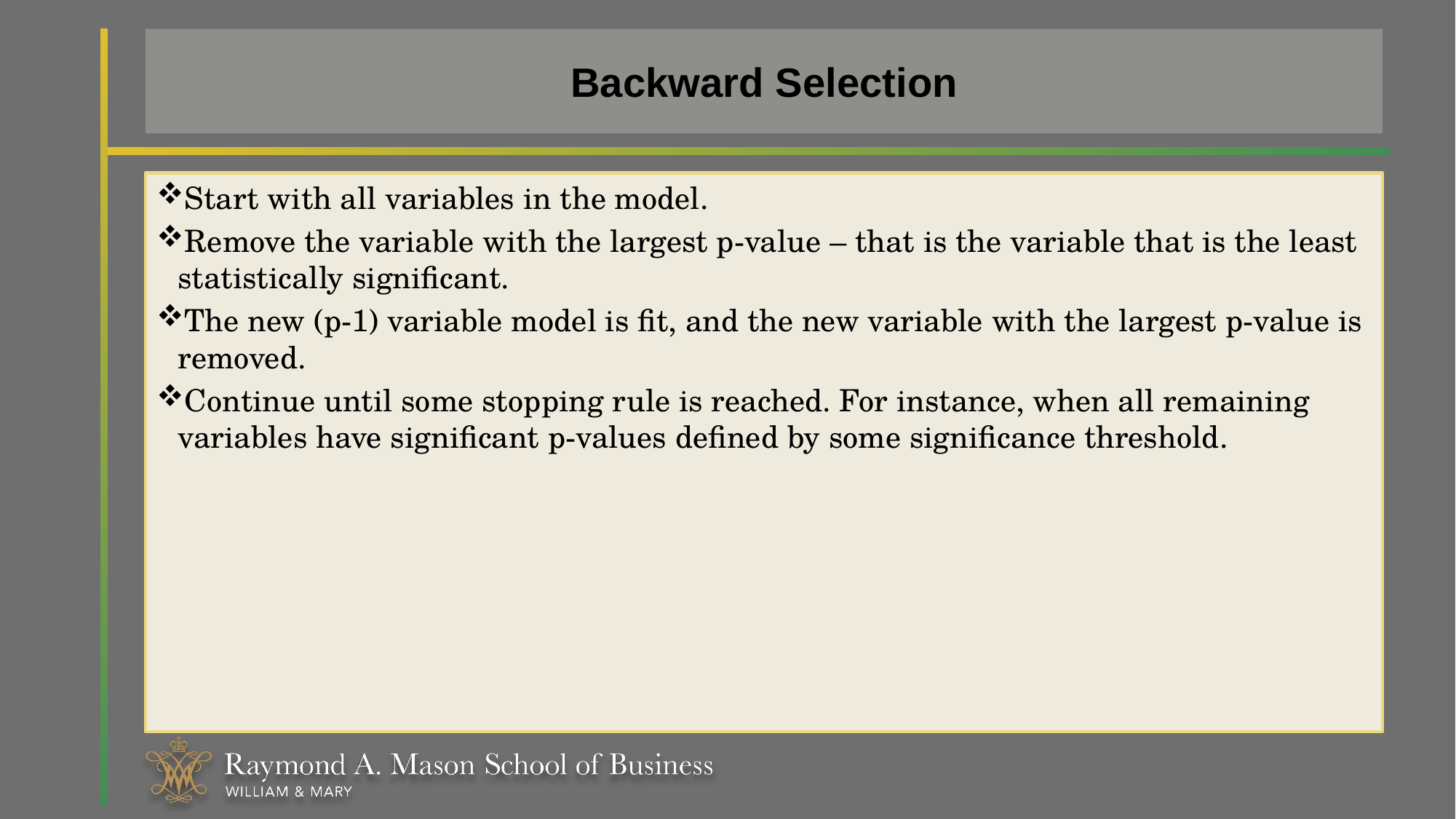

# Backward Selection
Start with all variables in the model.
Remove the variable with the largest p-value – that is the variable that is the least statistically significant.
The new (p-1) variable model is fit, and the new variable with the largest p-value is removed.
Continue until some stopping rule is reached. For instance, when all remaining variables have significant p-values defined by some significance threshold.